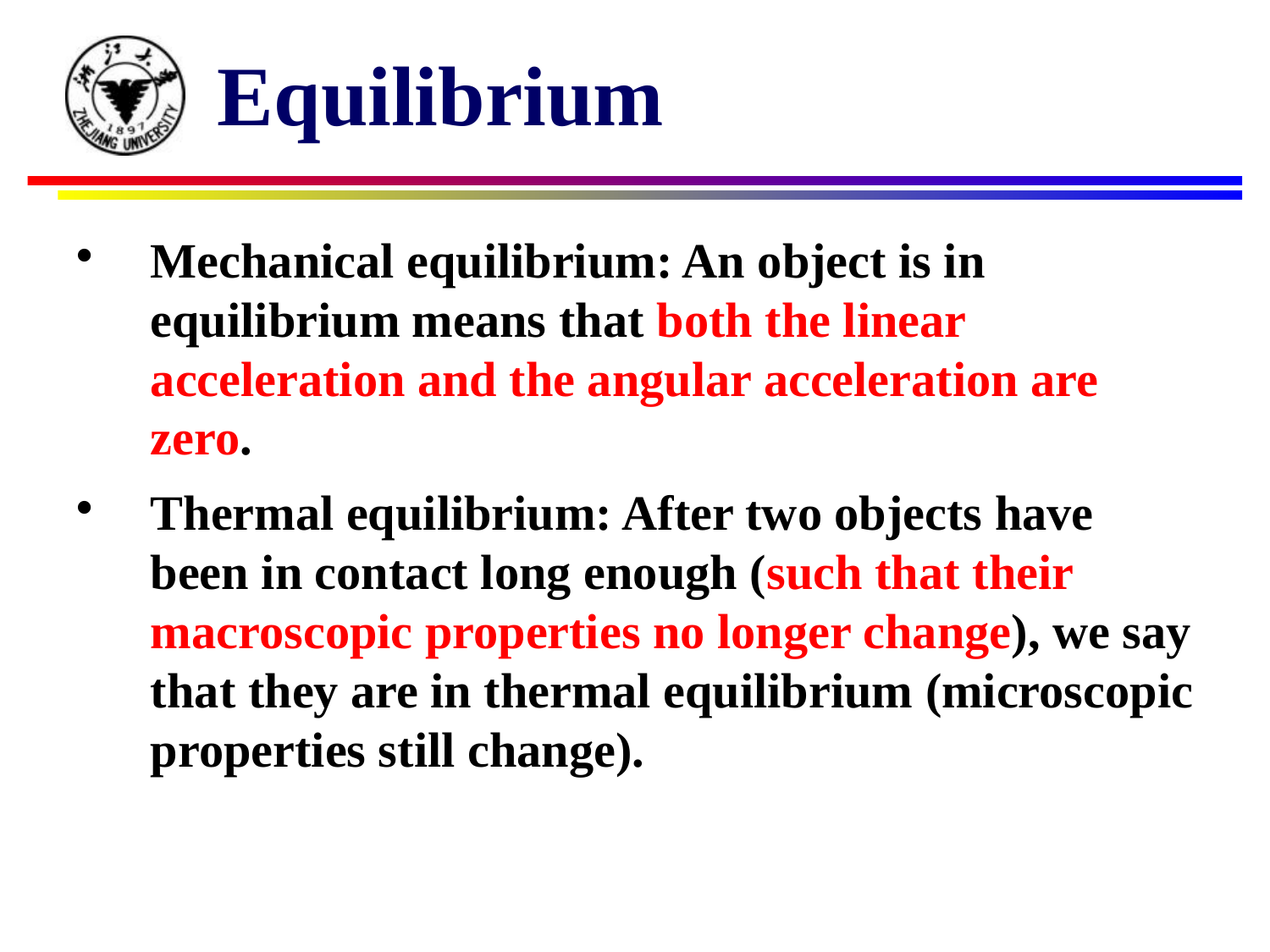

Equilibrium
Mechanical equilibrium: An object is in equilibrium means that both the linear acceleration and the angular acceleration are zero.
Thermal equilibrium: After two objects have been in contact long enough (such that their macroscopic properties no longer change), we say that they are in thermal equilibrium (microscopic properties still change).